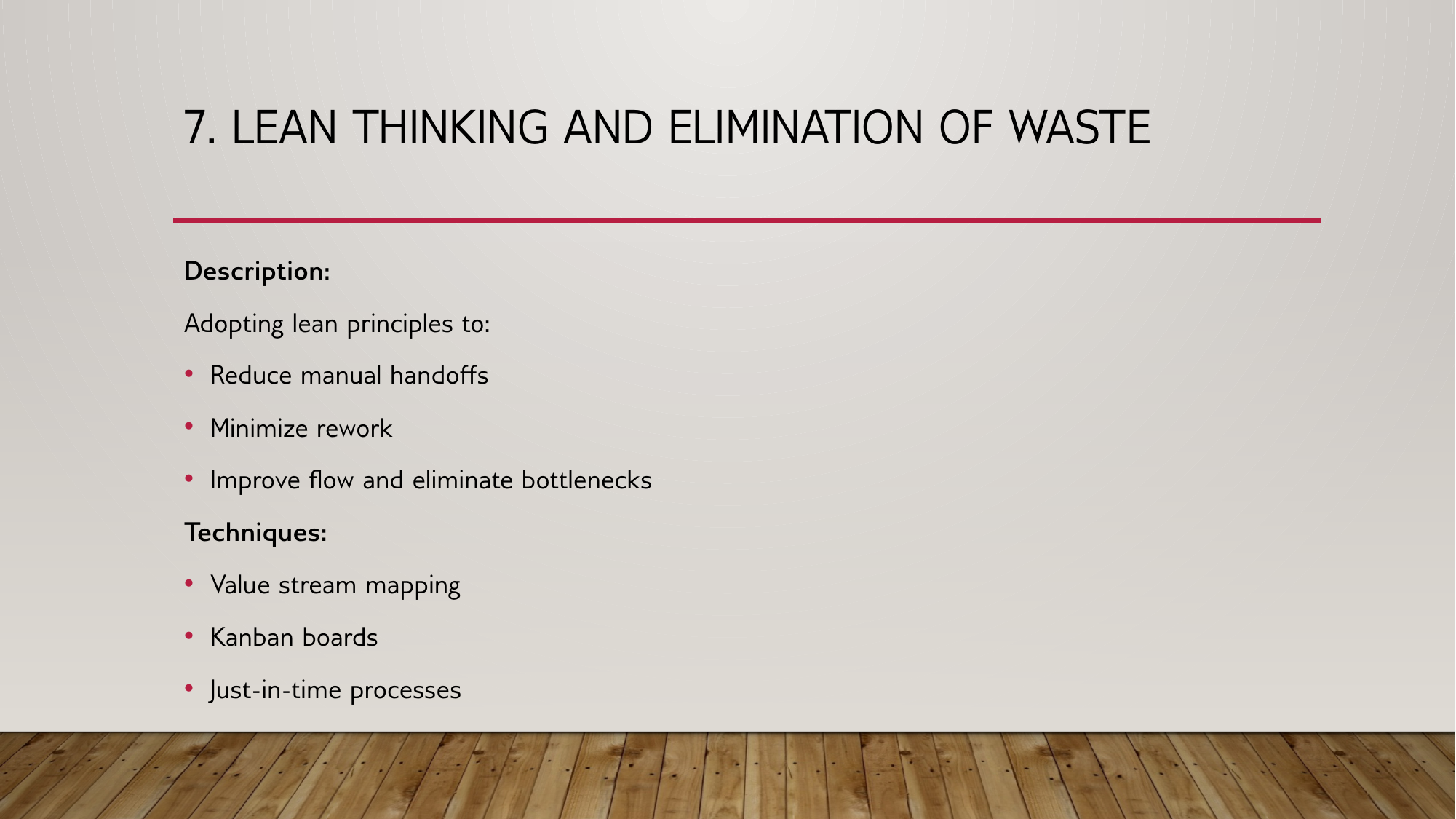

# 7. Lean Thinking and Elimination of Waste
Description:
Adopting lean principles to:
Reduce manual handoffs
Minimize rework
Improve flow and eliminate bottlenecks
Techniques:
Value stream mapping
Kanban boards
Just-in-time processes